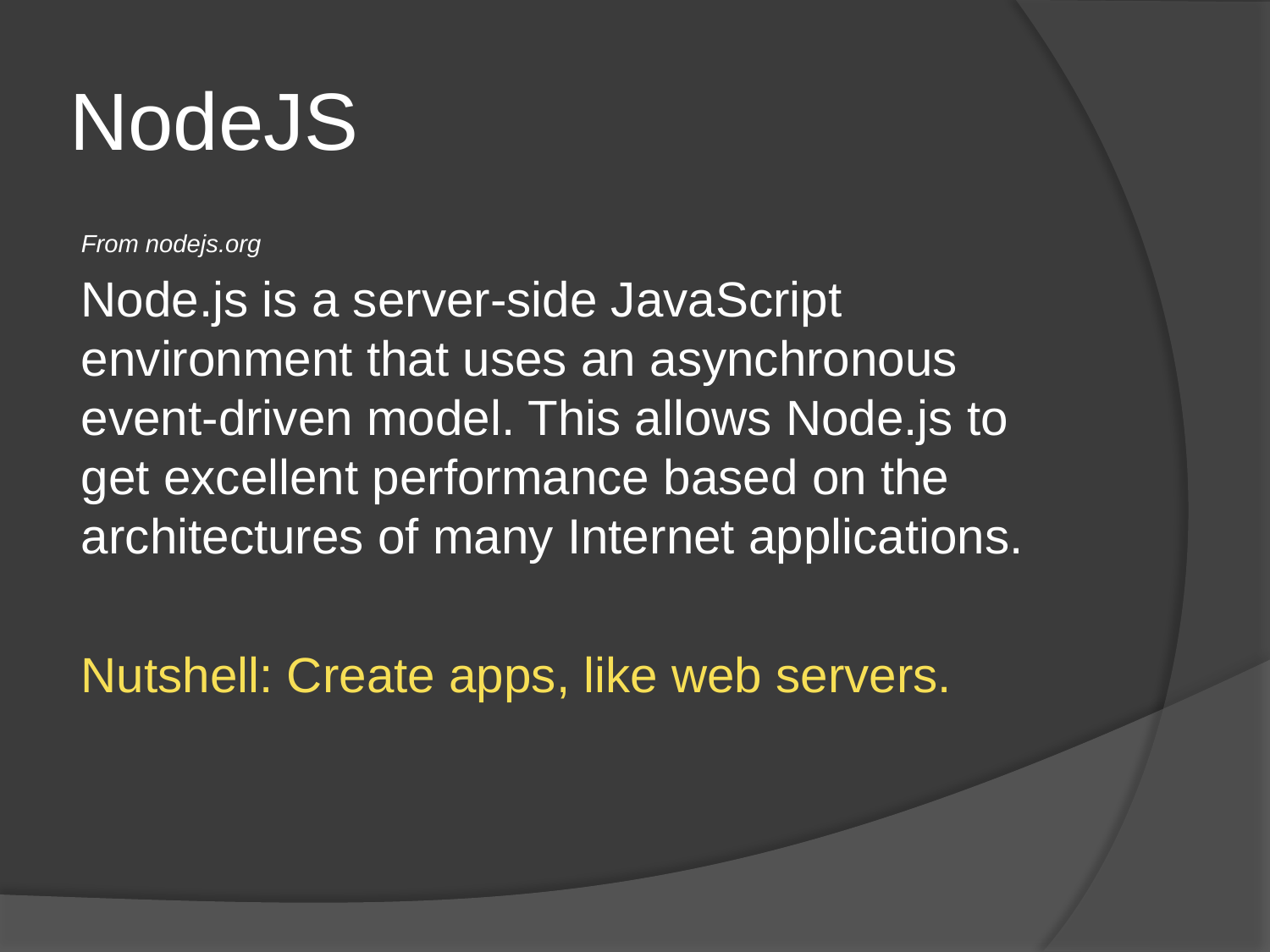

# NodeJS
From nodejs.org
Node.js is a server-side JavaScript environment that uses an asynchronous event-driven model. This allows Node.js to get excellent performance based on the architectures of many Internet applications.

Nutshell: Create apps, like web servers.